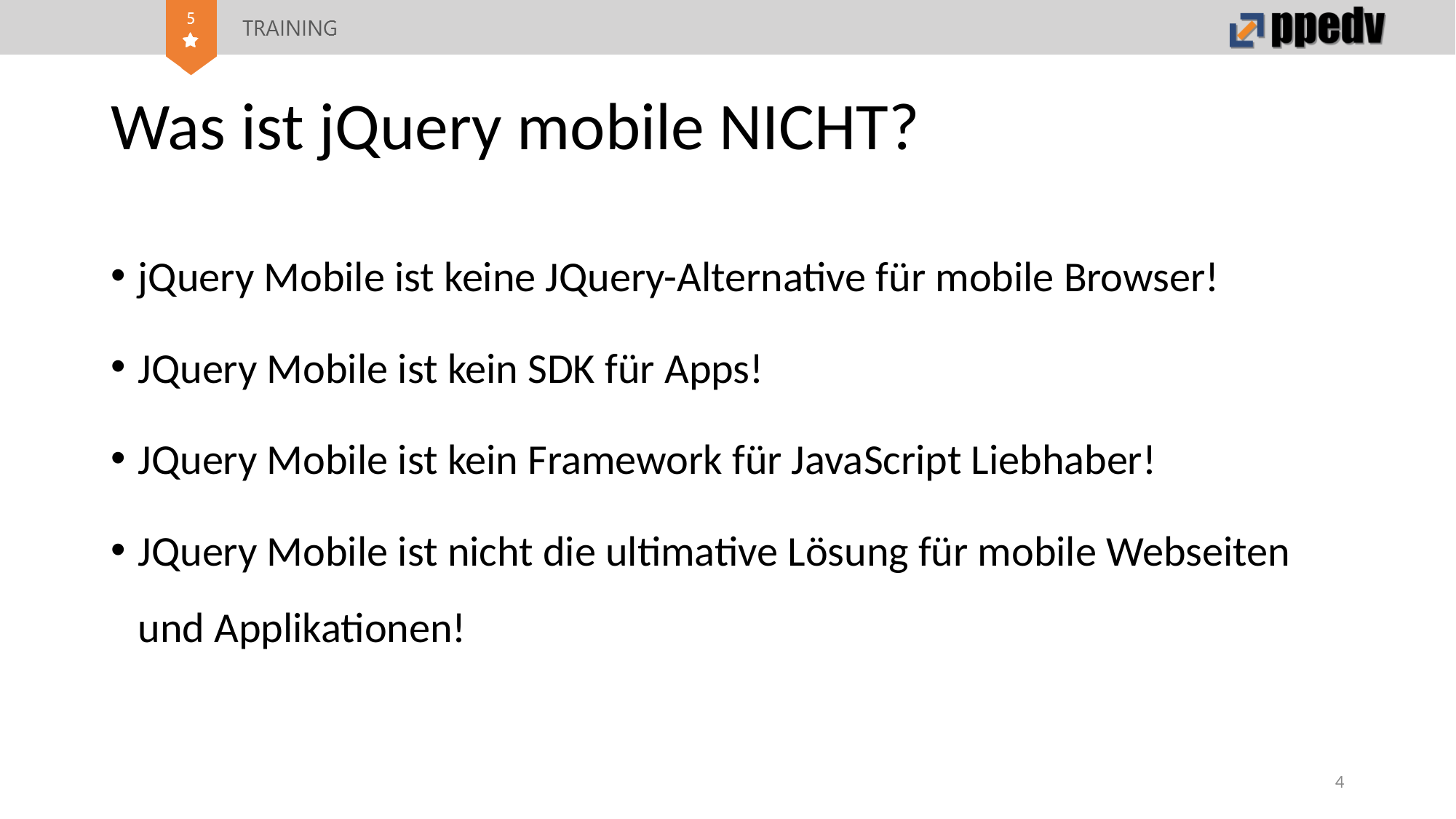

# Was ist jQuery mobile NICHT?
jQuery Mobile ist keine JQuery-Alternative für mobile Browser!
JQuery Mobile ist kein SDK für Apps!
JQuery Mobile ist kein Framework für JavaScript Liebhaber!
JQuery Mobile ist nicht die ultimative Lösung für mobile Webseiten und Applikationen!
4